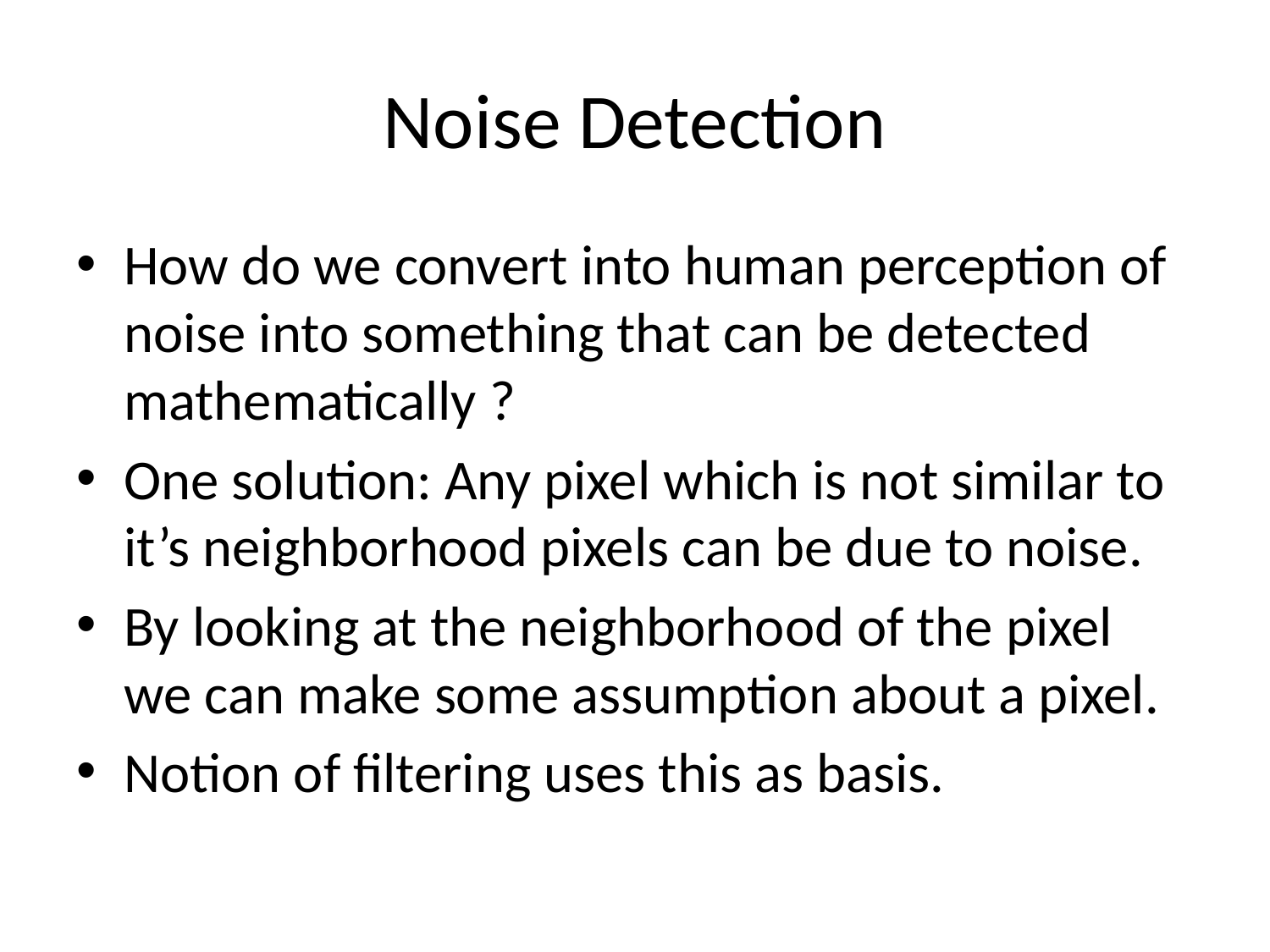

# Noise Detection
How do we convert into human perception of noise into something that can be detected mathematically ?
One solution: Any pixel which is not similar to it’s neighborhood pixels can be due to noise.
By looking at the neighborhood of the pixel we can make some assumption about a pixel.
Notion of filtering uses this as basis.